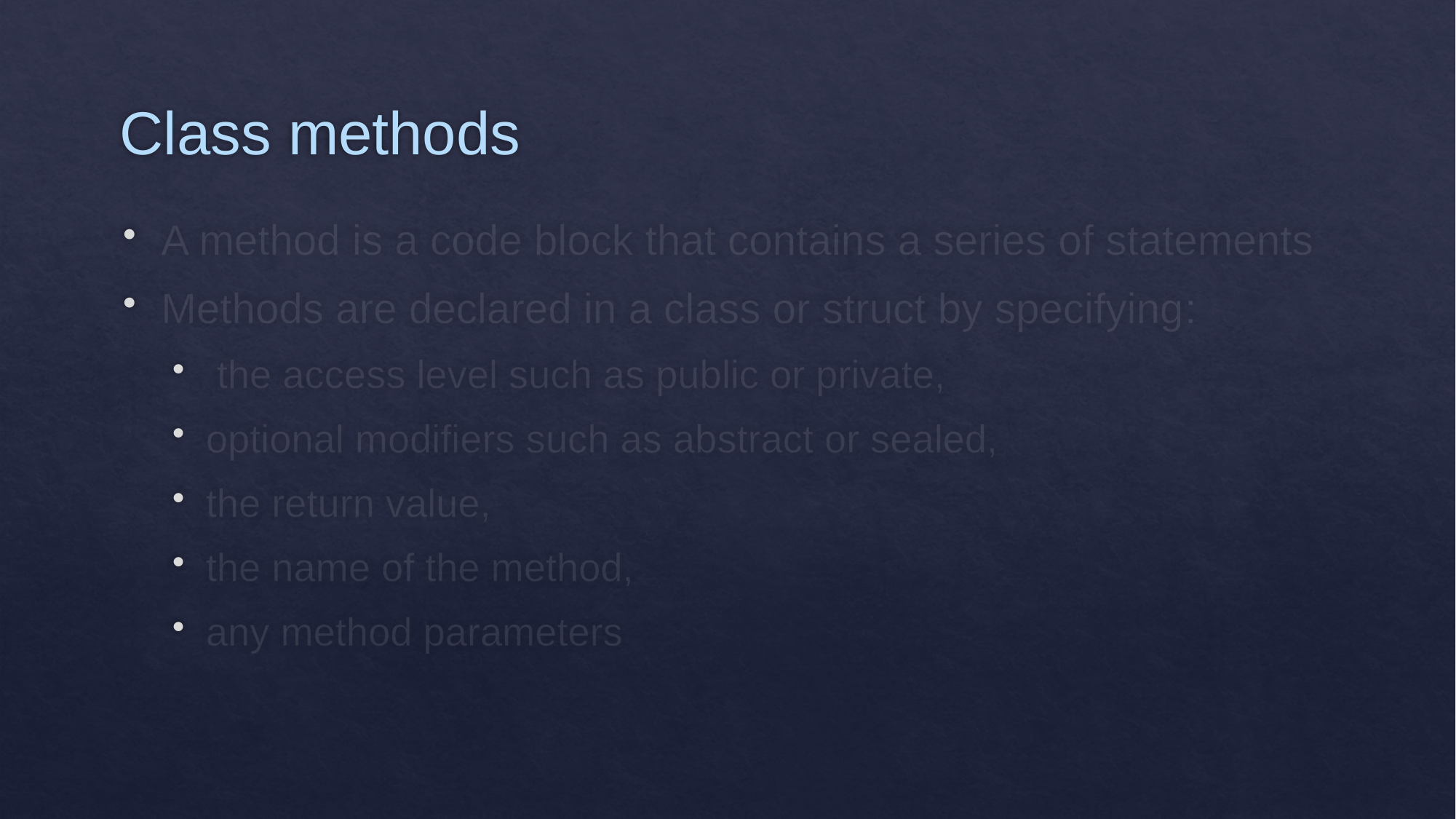

# Class methods
A method is a code block that contains a series of statements
Methods are declared in a class or struct by specifying:
 the access level such as public or private,
optional modifiers such as abstract or sealed,
the return value,
the name of the method,
any method parameters